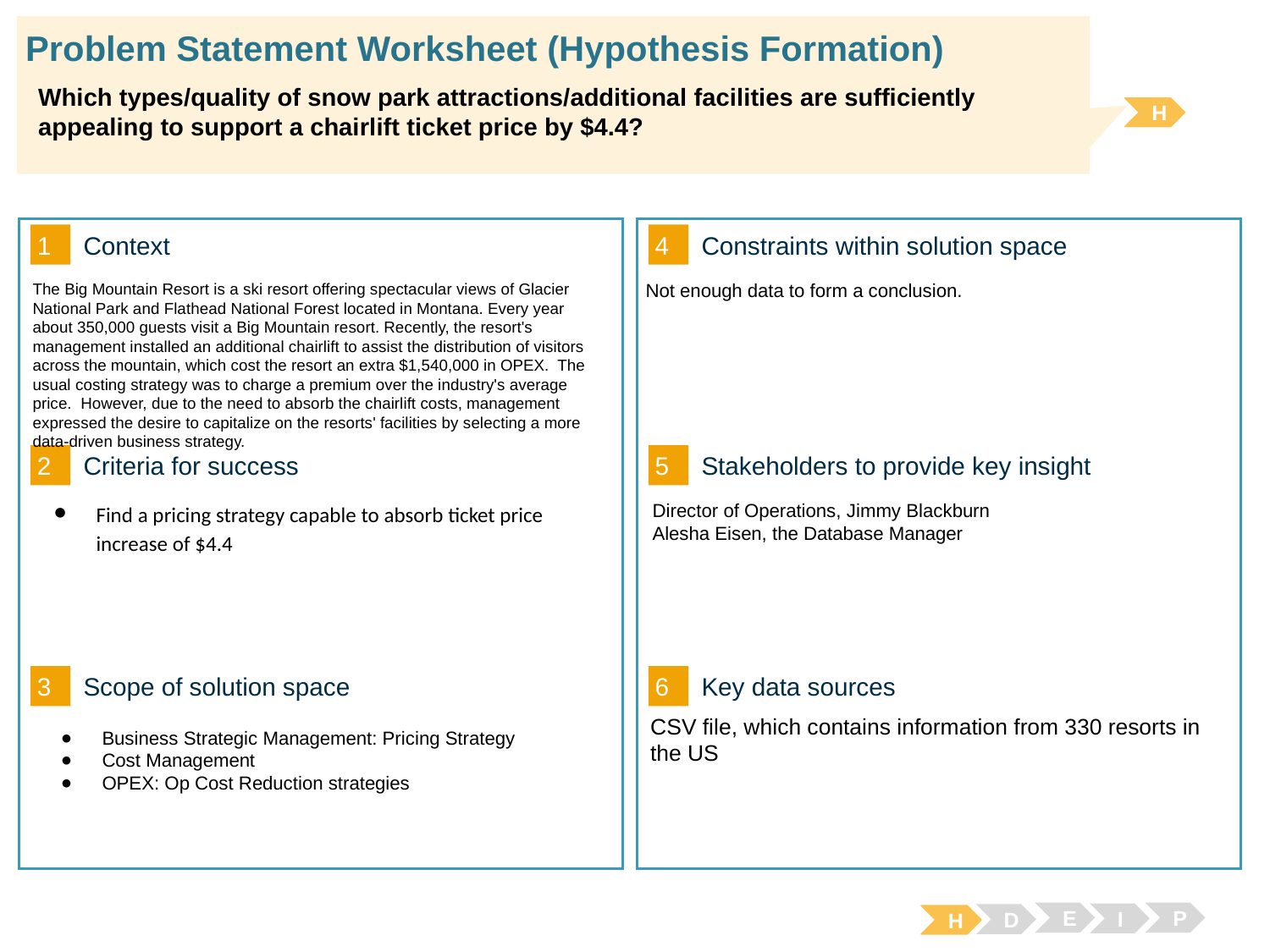

# Problem Statement Worksheet (Hypothesis Formation)
Which types/quality of snow park attractions/additional facilities are sufficiently appealing to support a chairlift ticket price by $4.4?
H

1
4
Context
Constraints within solution space
Not enough data to form a conclusion.
The Big Mountain Resort is a ski resort offering spectacular views of Glacier National Park and Flathead National Forest located in Montana. Every year about 350,000 guests visit a Big Mountain resort. Recently, the resort's management installed an additional chairlift to assist the distribution of visitors across the mountain, which cost the resort an extra $1,540,000 in OPEX.  The usual costing strategy was to charge a premium over the industry's average price.  However, due to the need to absorb the chairlift costs, management expressed the desire to capitalize on the resorts' facilities by selecting a more data-driven business strategy.
2
5
Criteria for success
Stakeholders to provide key insight
Find a pricing strategy capable to absorb ticket price increase of $4.4

Director of Operations, Jimmy Blackburn
Alesha Eisen, the Database Manager

3
6
Key data sources
Scope of solution space
CSV file, which contains information from 330 resorts in the US
Business Strategic Management: Pricing Strategy
Cost Management
OPEX: Op Cost Reduction strategies

E
P
I
D
H